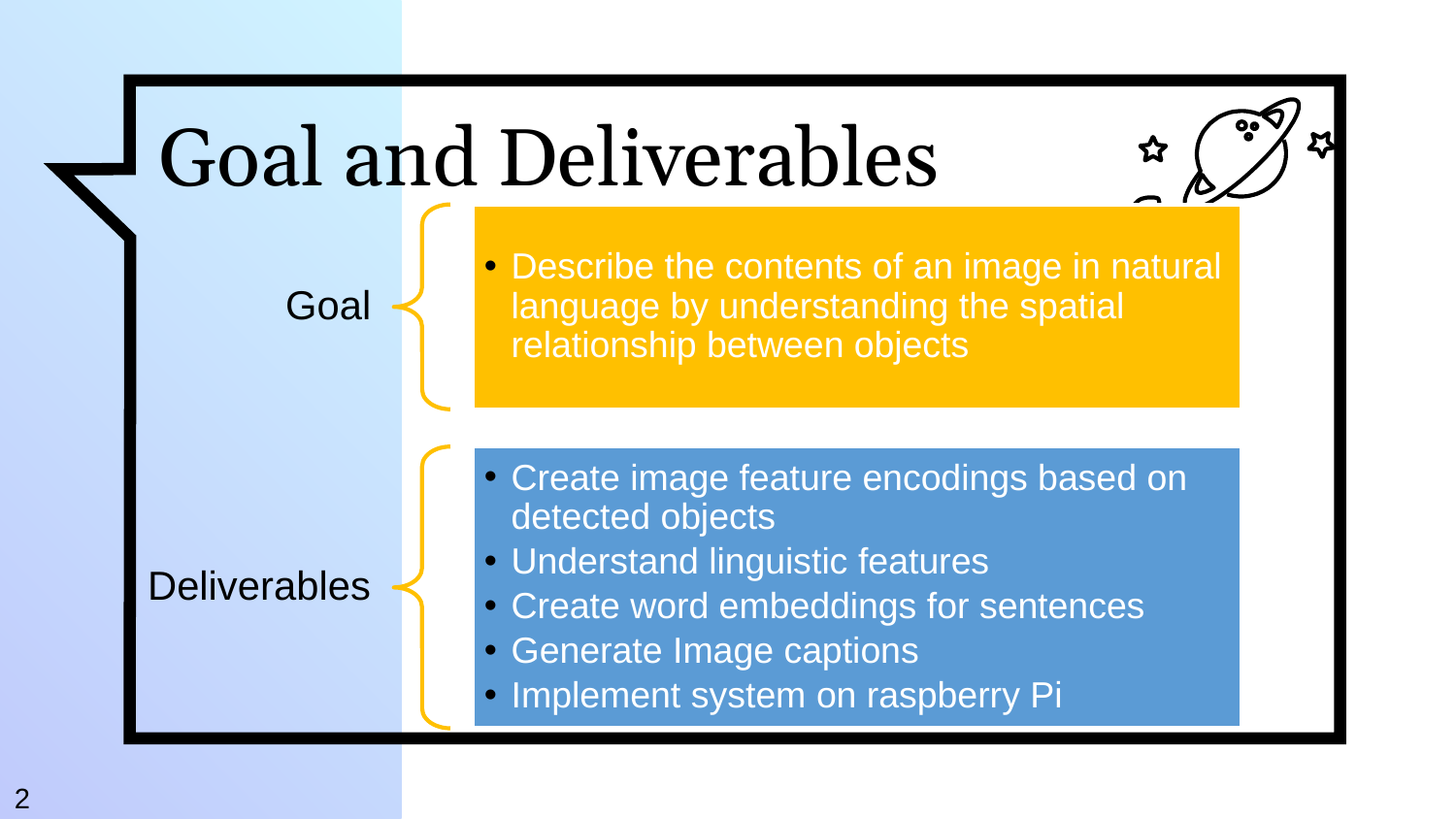

Goal and Deliverables

Goal

Describe the contents of an image in natural language by understanding the spatial relationship between objects

Create image feature encodings based on detected objects
Understand linguistic features
Create word embeddings for sentences
Generate Image captions
Implement system on raspberry Pi
Deliverables
2